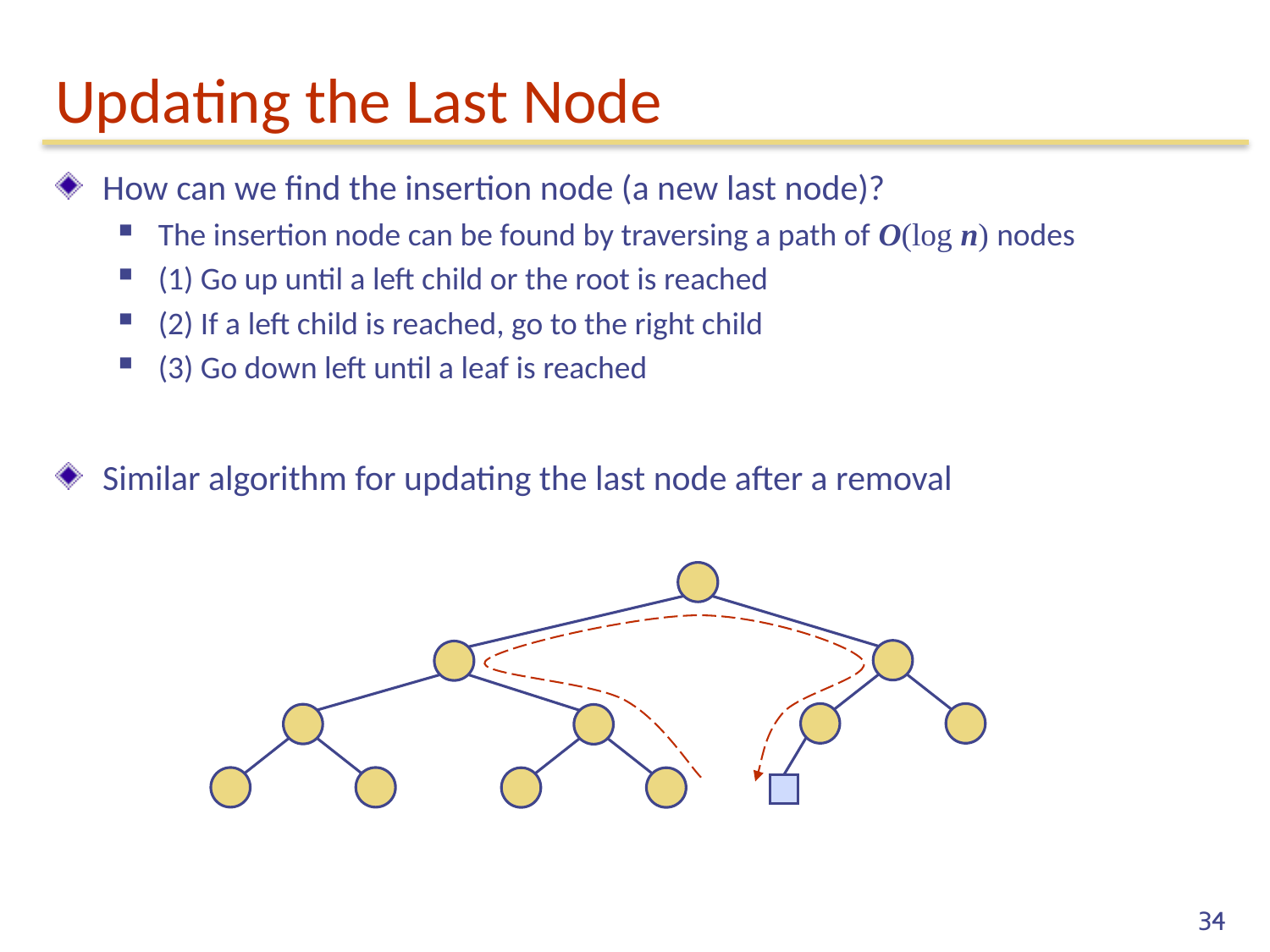

# Updating the Last Node
How can we find the insertion node (a new last node)?
The insertion node can be found by traversing a path of O(log n) nodes
(1) Go up until a left child or the root is reached
(2) If a left child is reached, go to the right child
(3) Go down left until a leaf is reached

Similar algorithm for updating the last node after a removal

34